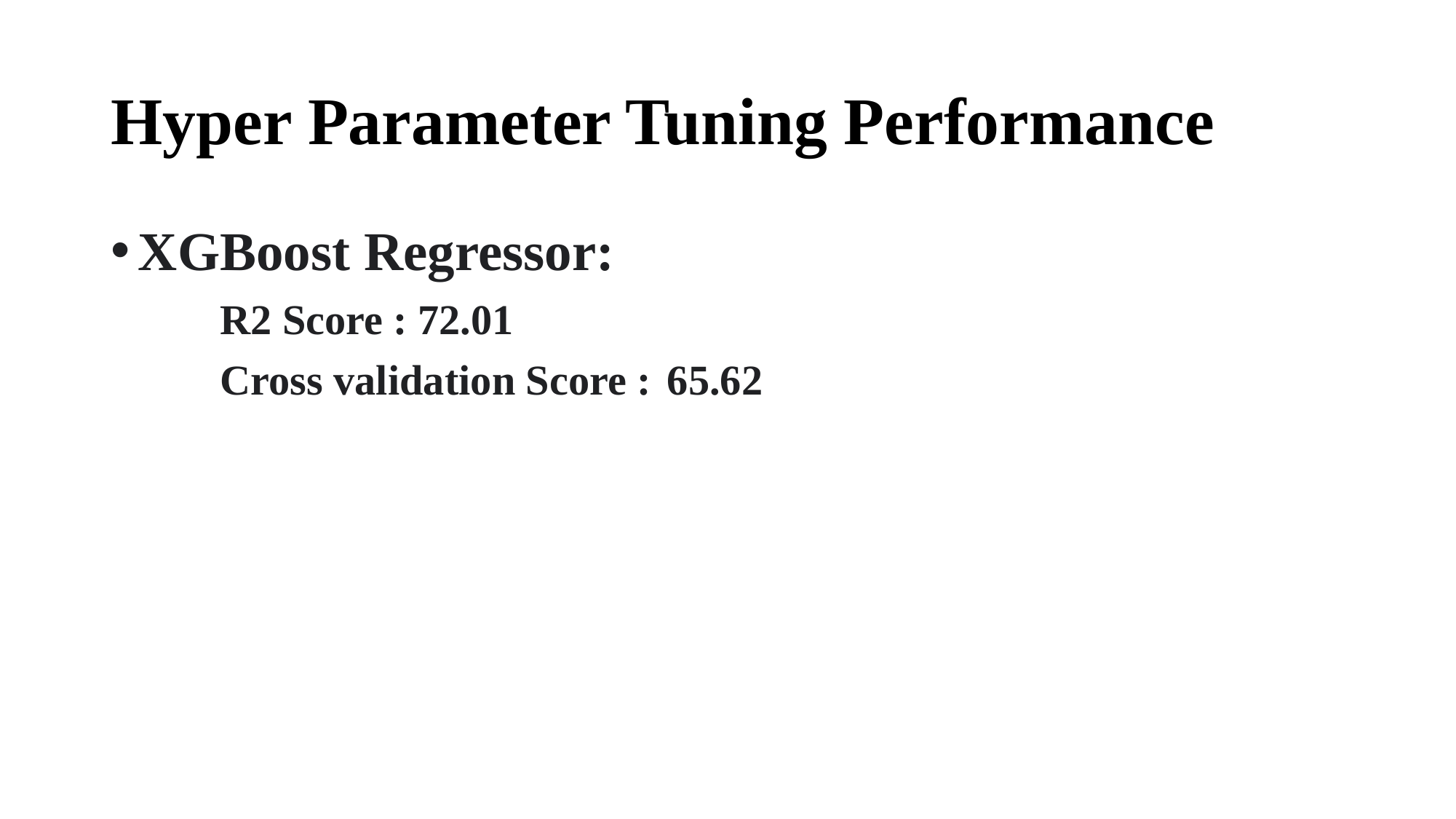

# Hyper Parameter Tuning Performance
XGBoost Regressor:
	R2 Score : 72.01
	Cross validation Score :	 65.62